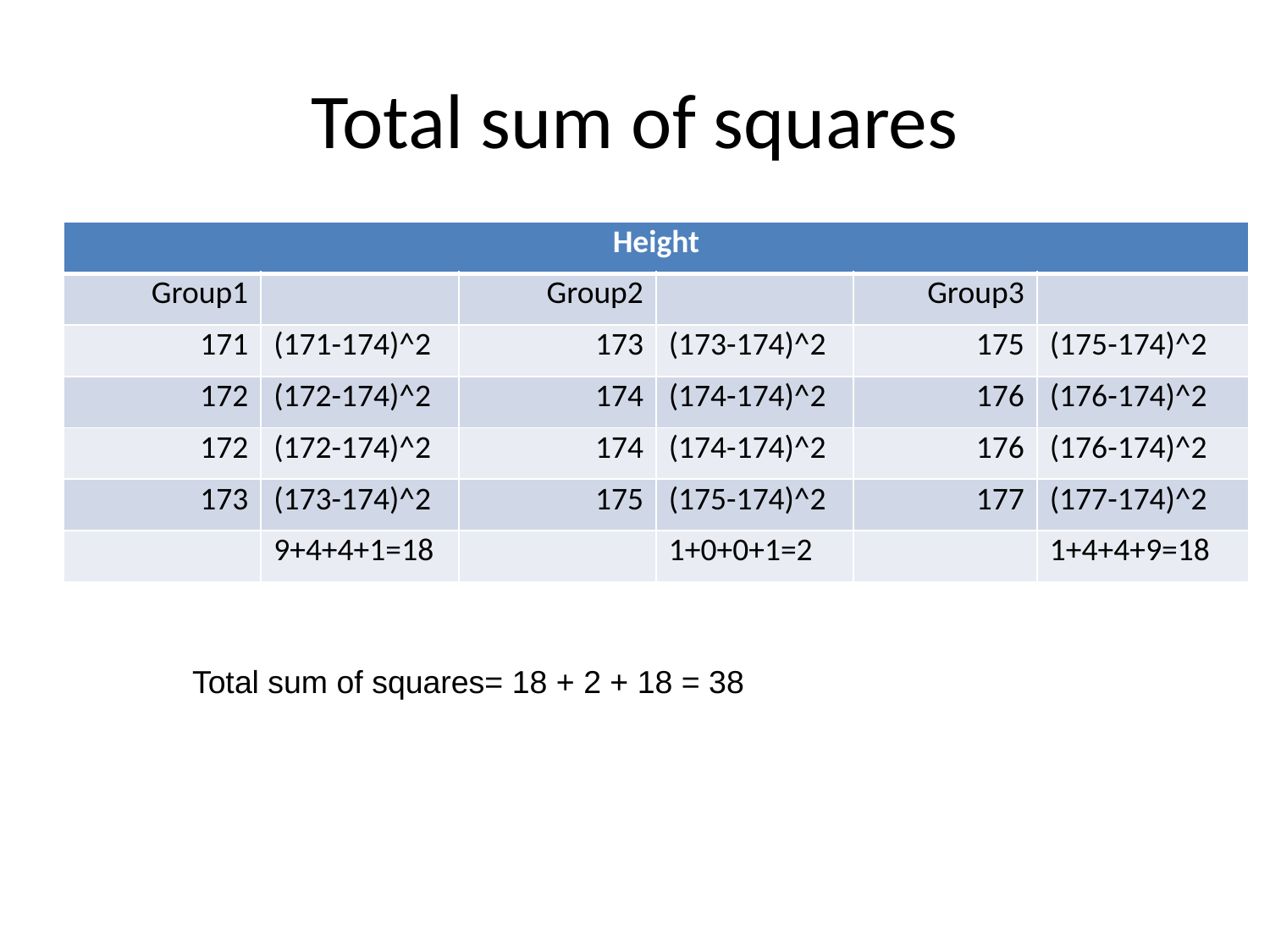

# Total sum of squares
| Height |  |  |  |  |  |
| --- | --- | --- | --- | --- | --- |
| Group1 |  | Group2 |  | Group3 |  |
| 171 | (171-174)^2 | 173 | (173-174)^2 | 175 | (175-174)^2 |
| 172 | (172-174)^2 | 174 | (174-174)^2 | 176 | (176-174)^2 |
| 172 | (172-174)^2 | 174 | (174-174)^2 | 176 | (176-174)^2 |
| 173 | (173-174)^2 | 175 | (175-174)^2 | 177 | (177-174)^2 |
|  | 9+4+4+1=18 |  | 1+0+0+1=2 |  | 1+4+4+9=18 |
Total sum of squares= 18 + 2 + 18 = 38